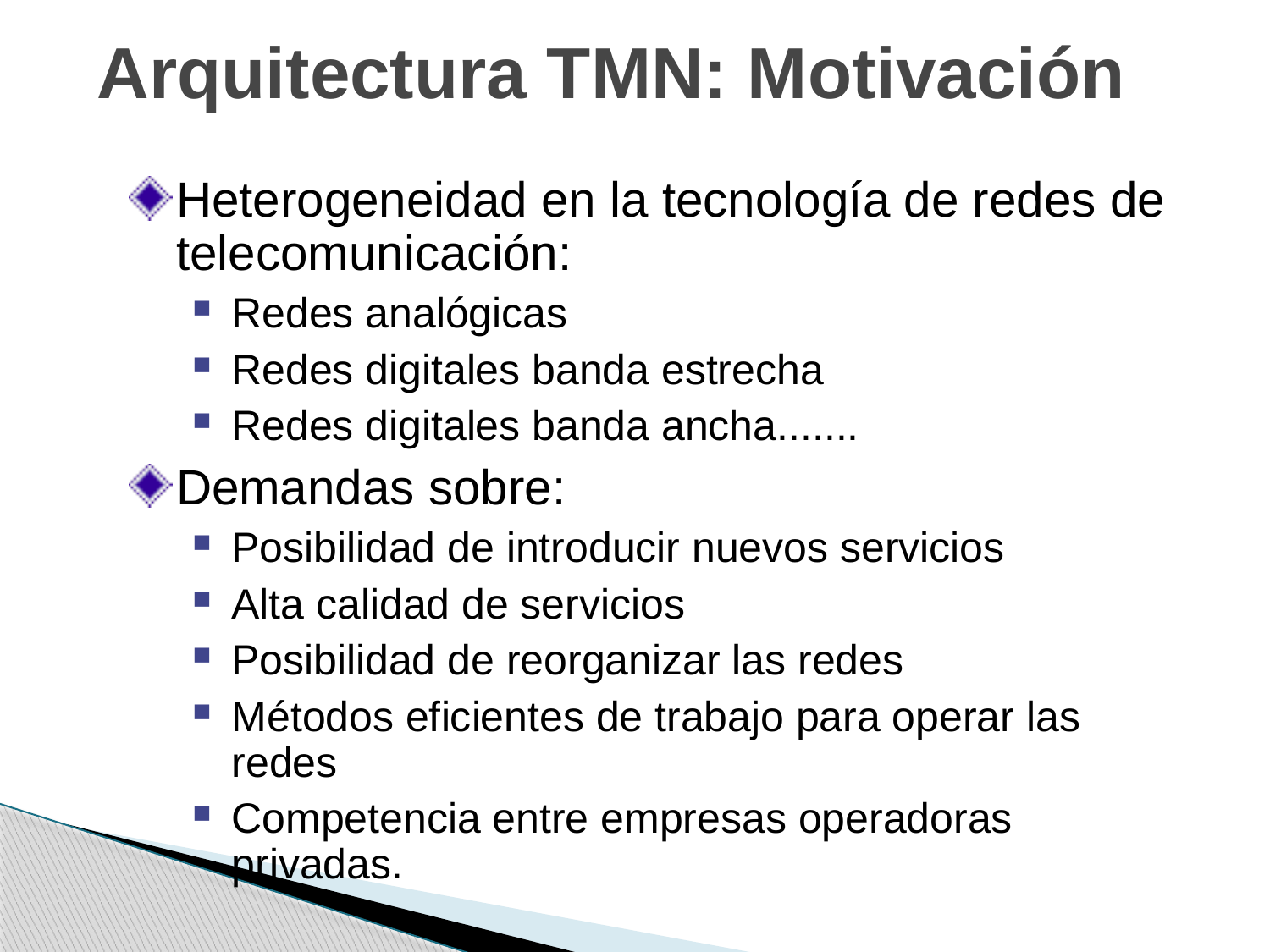

# Arquitectura TMN: Motivación
Heterogeneidad en la tecnología de redes de telecomunicación:
Redes analógicas
Redes digitales banda estrecha
Redes digitales banda ancha.......
Demandas sobre:
Posibilidad de introducir nuevos servicios
Alta calidad de servicios
Posibilidad de reorganizar las redes
Métodos eficientes de trabajo para operar las redes
Competencia entre empresas operadoras privadas.